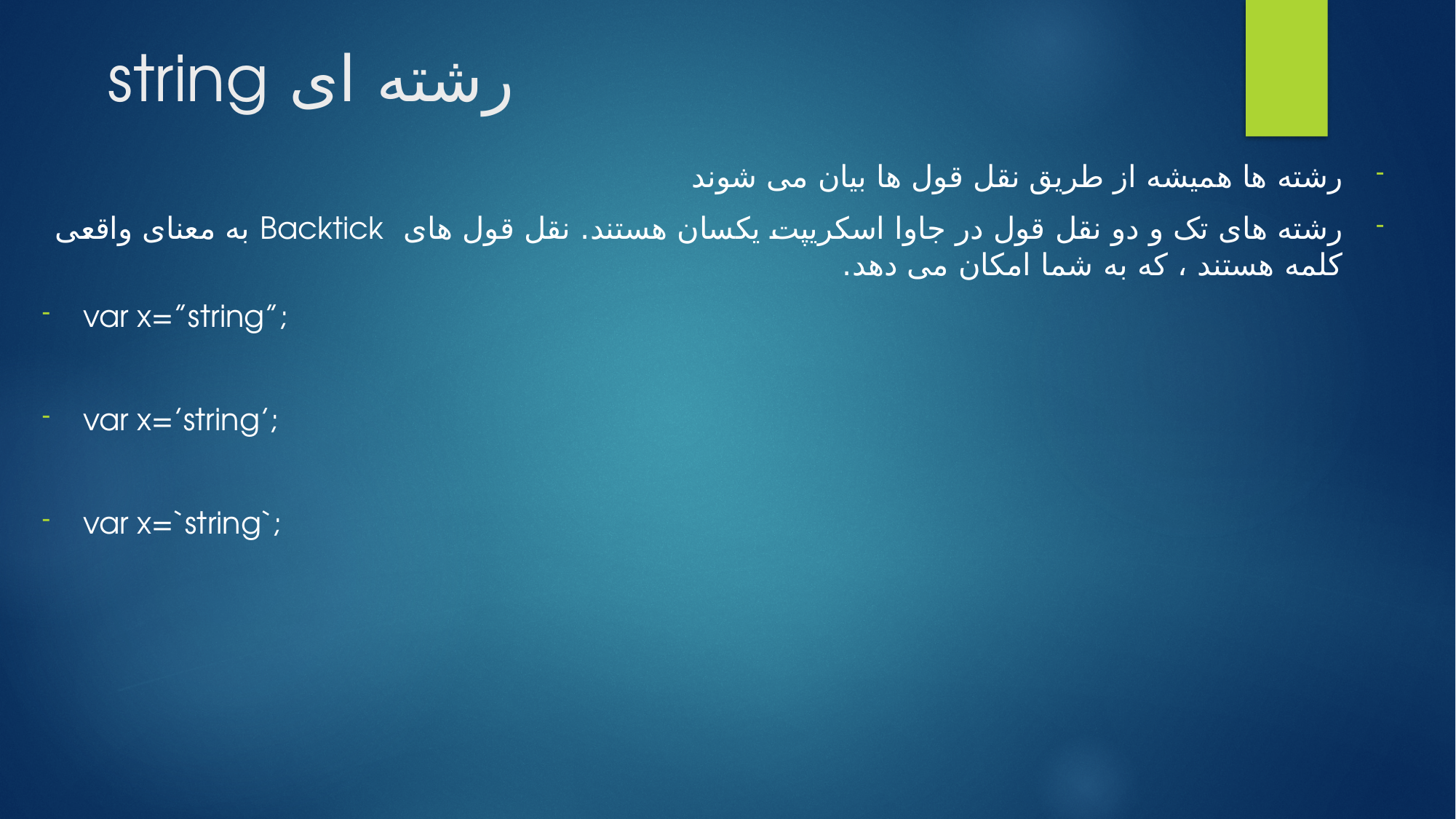

# رشته ای string
رشته ها همیشه از طریق نقل قول ها بیان می شوند
رشته های تک و دو نقل قول در جاوا اسکریپت یکسان هستند. نقل قول های  Backtick به معنای واقعی کلمه هستند ، که به شما امکان می دهد.
var x=”string”;

var x=’string’;

var x=`string`;